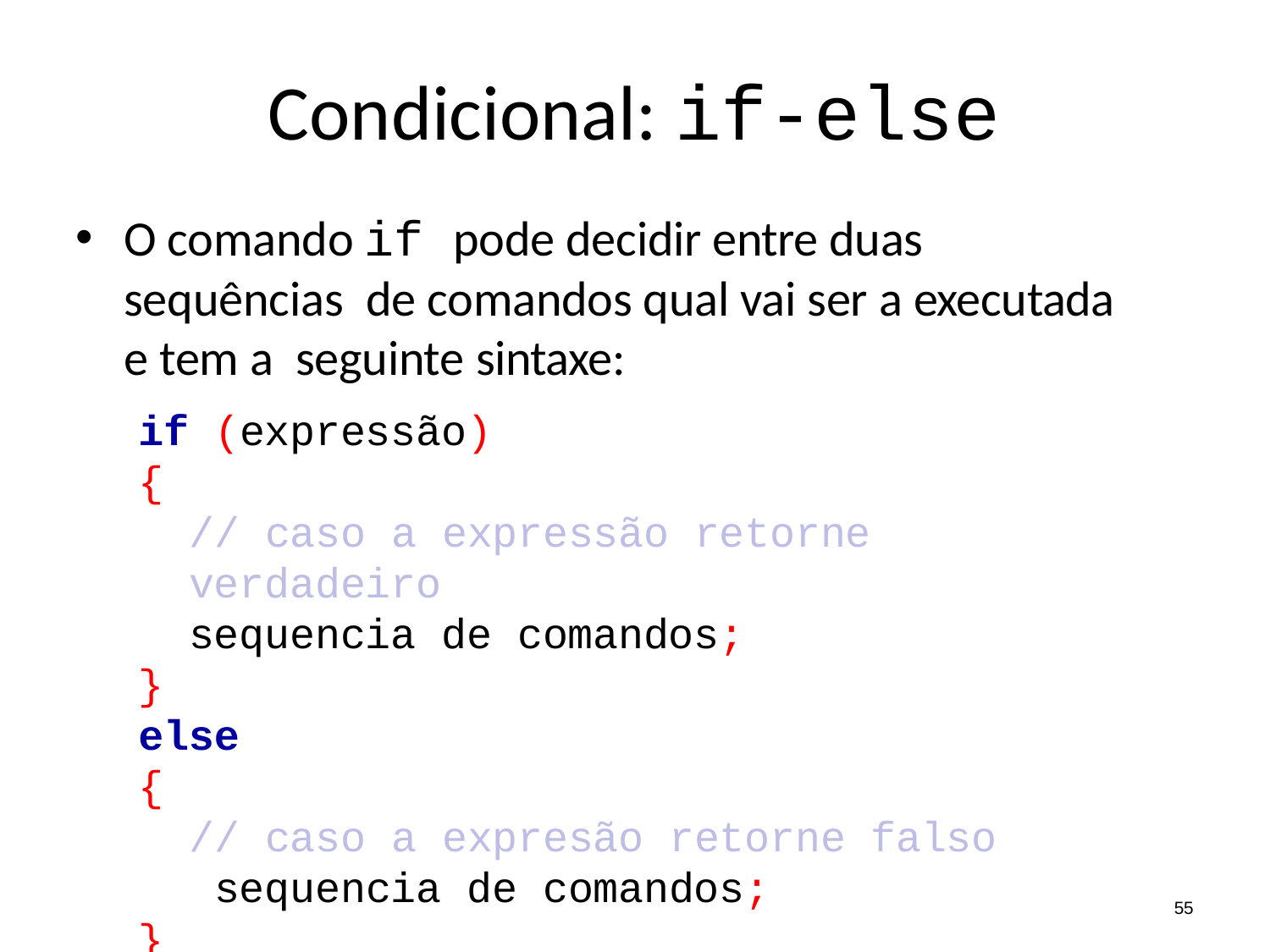

# Condicional: if-else
O comando if pode decidir entre duas sequências  de comandos qual vai ser a executada e tem a  seguinte sintaxe:
if (expressão)
{
// caso a expressão retorne verdadeiro
sequencia de comandos;
}
else
{
// caso a expresão retorne falso  sequencia de comandos;
}
55